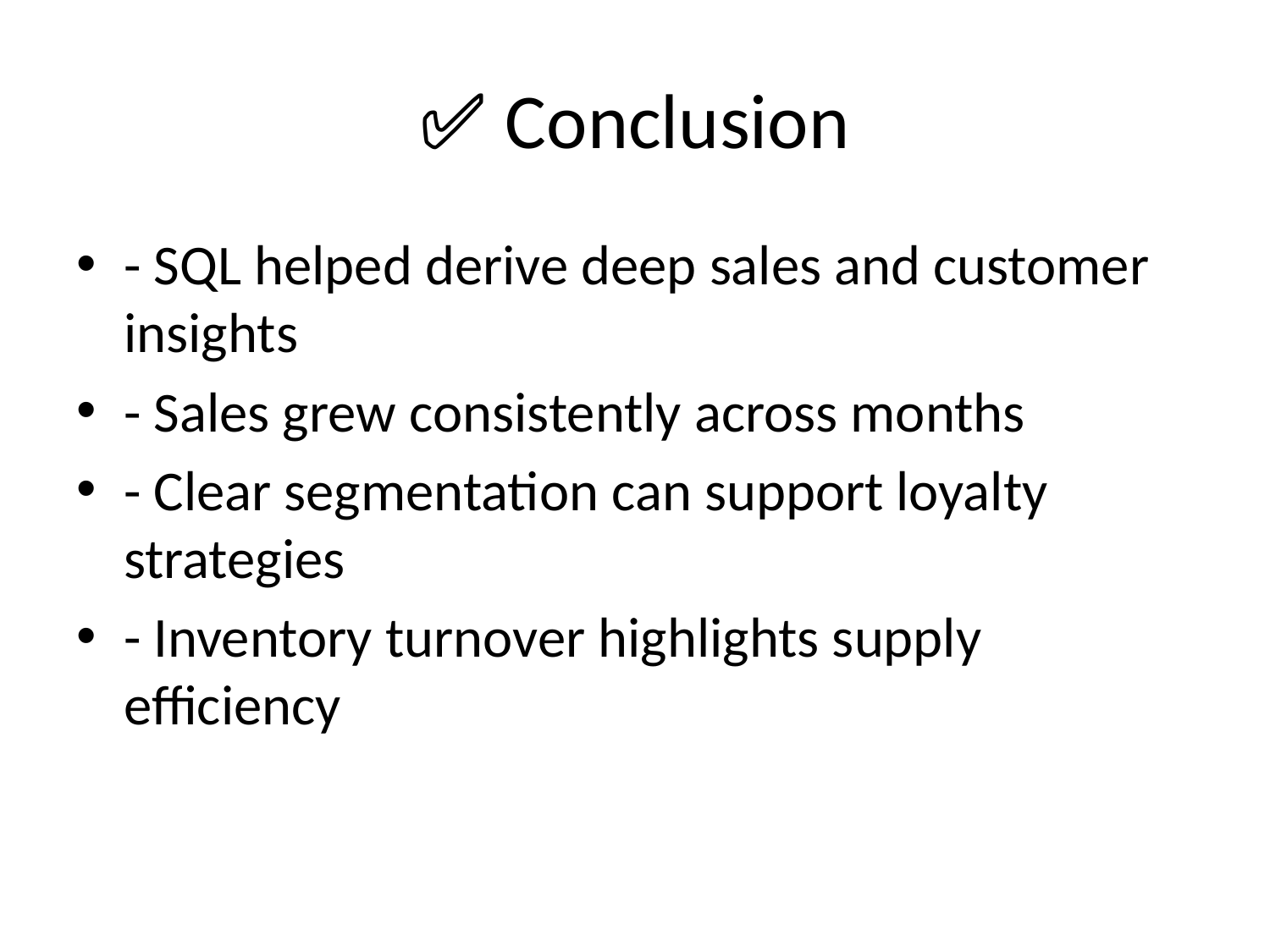

# ✅ Conclusion
- SQL helped derive deep sales and customer insights
- Sales grew consistently across months
- Clear segmentation can support loyalty strategies
- Inventory turnover highlights supply efficiency